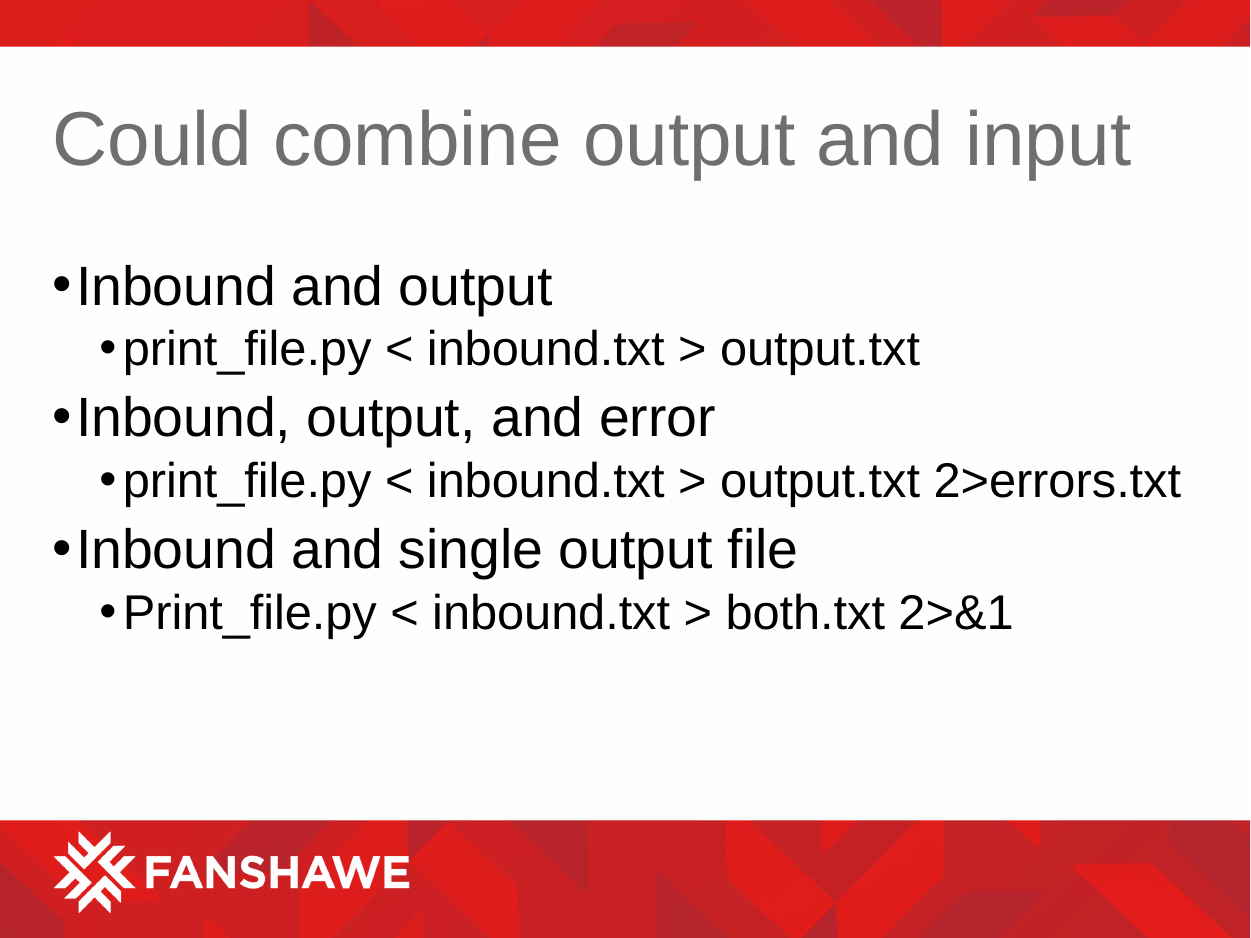

# Could combine output and input
Inbound and output
print_file.py < inbound.txt > output.txt
Inbound, output, and error
print_file.py < inbound.txt > output.txt 2>errors.txt
Inbound and single output file
Print_file.py < inbound.txt > both.txt 2>&1